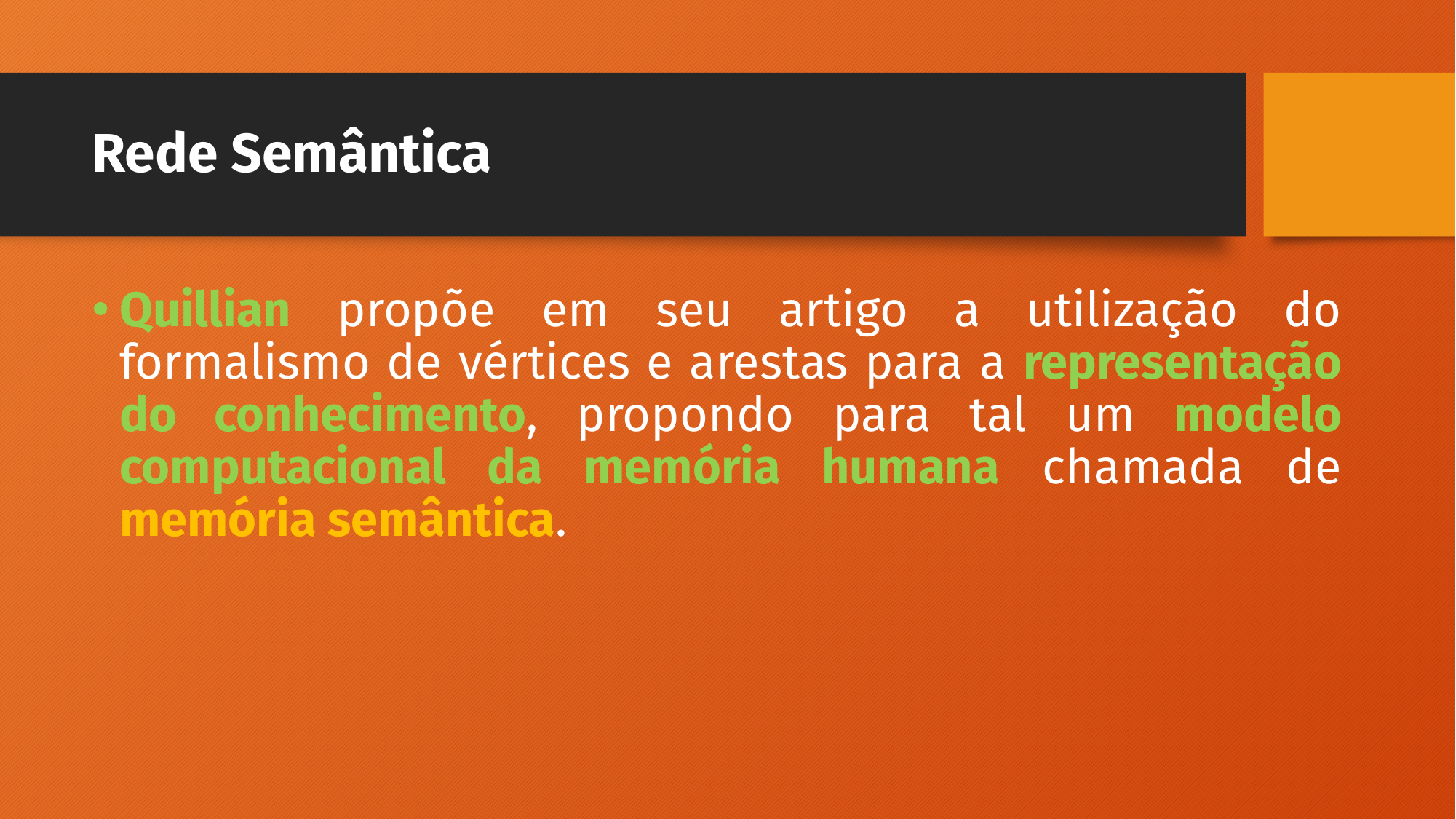

# Rede Semântica
Quillian propõe em seu artigo a utilização do formalismo de vértices e arestas para a representação do conhecimento, propondo para tal um modelo computacional da memória humana chamada de memória semântica.